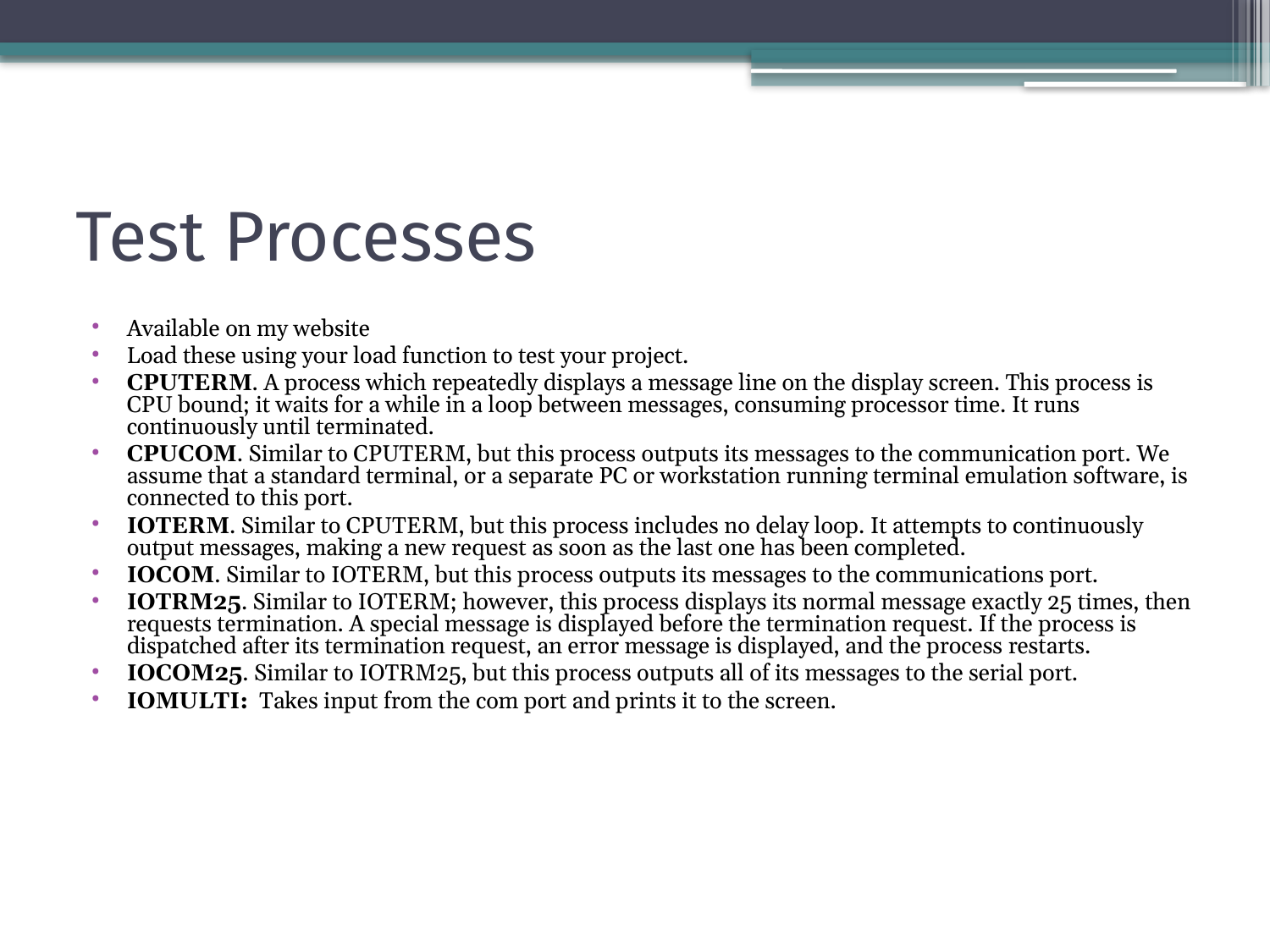

# Test Processes
Available on my website
Load these using your load function to test your project.
CPUTERM. A process which repeatedly displays a message line on the display screen. This process is CPU bound; it waits for a while in a loop between messages, consuming processor time. It runs continuously until terminated.
CPUCOM. Similar to CPUTERM, but this process outputs its messages to the communication port. We assume that a standard terminal, or a separate PC or workstation running terminal emulation software, is connected to this port.
IOTERM. Similar to CPUTERM, but this process includes no delay loop. It attempts to continuously output messages, making a new request as soon as the last one has been completed.
IOCOM. Similar to IOTERM, but this process outputs its messages to the communications port.
IOTRM25. Similar to IOTERM; however, this process displays its normal message exactly 25 times, then requests termination. A special message is displayed before the termination request. If the process is dispatched after its termination request, an error message is displayed, and the process restarts.
IOCOM25. Similar to IOTRM25, but this process outputs all of its messages to the serial port.
IOMULTI:  Takes input from the com port and prints it to the screen.